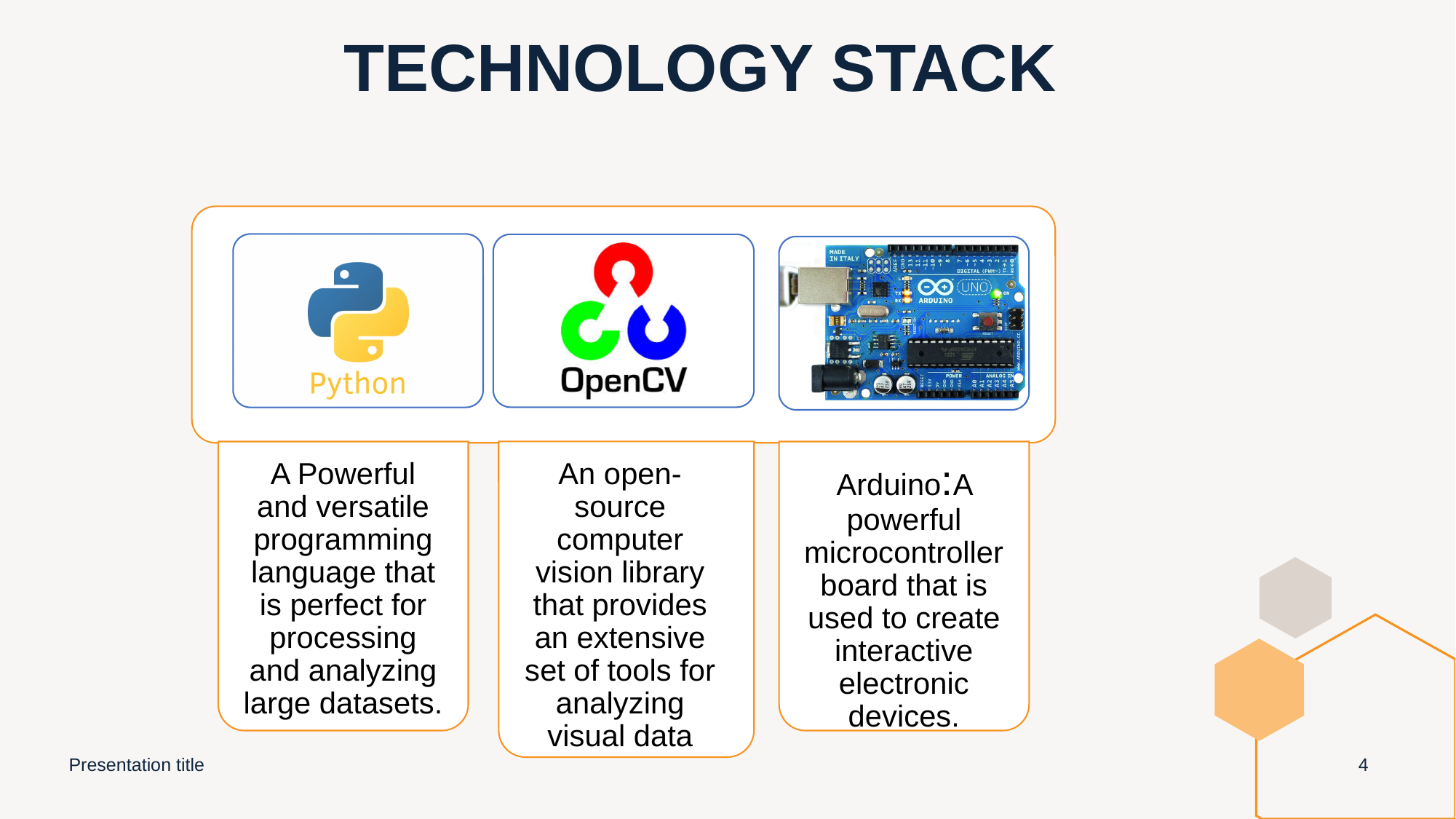

# TECHNOLOGY STACK

A Powerful and versatile programming language that is perfect for processing and analyzing large datasets.
An open-source computer vision library that provides an extensive set of tools for analyzing visual data
Arduino:A powerful microcontroller board that is used to create interactive electronic devices.

Presentation title
4